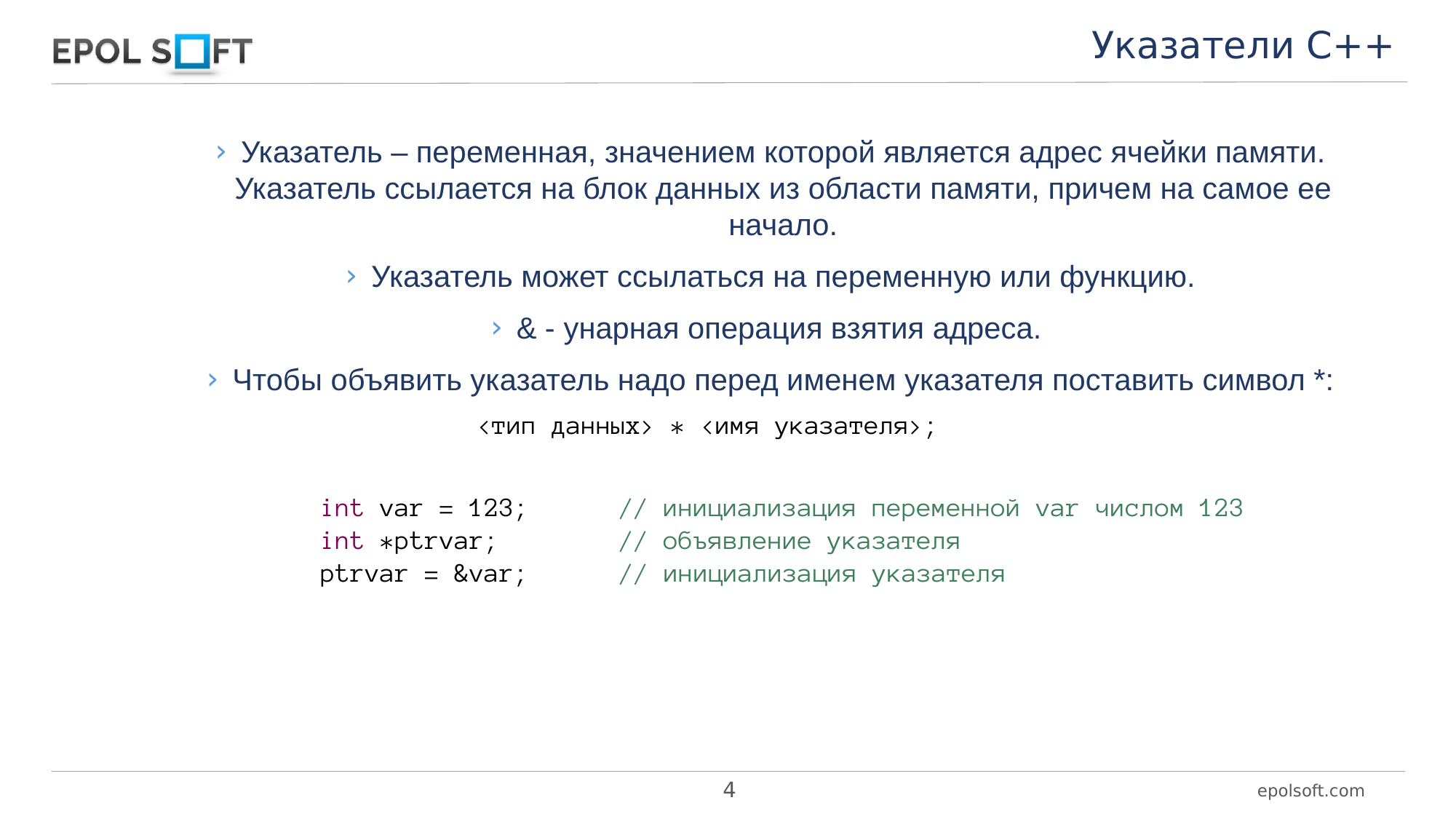

Указатели С++

Указатель – переменная, значением которой является адрес ячейки памяти. Указатель ссылается на блок данных из области памяти, причем на самое ее начало.
Указатель может ссылаться на переменную или функцию.
& - унарная операция взятия адреса.
Чтобы объявить указатель надо перед именем указателя поставить символ *:
<тип данных> * <имя указателя>;
int var = 123;      // инициализация переменной var числом 123
int *ptrvar;        // объявление указателя
ptrvar = &var;      // инициализация указателя
4